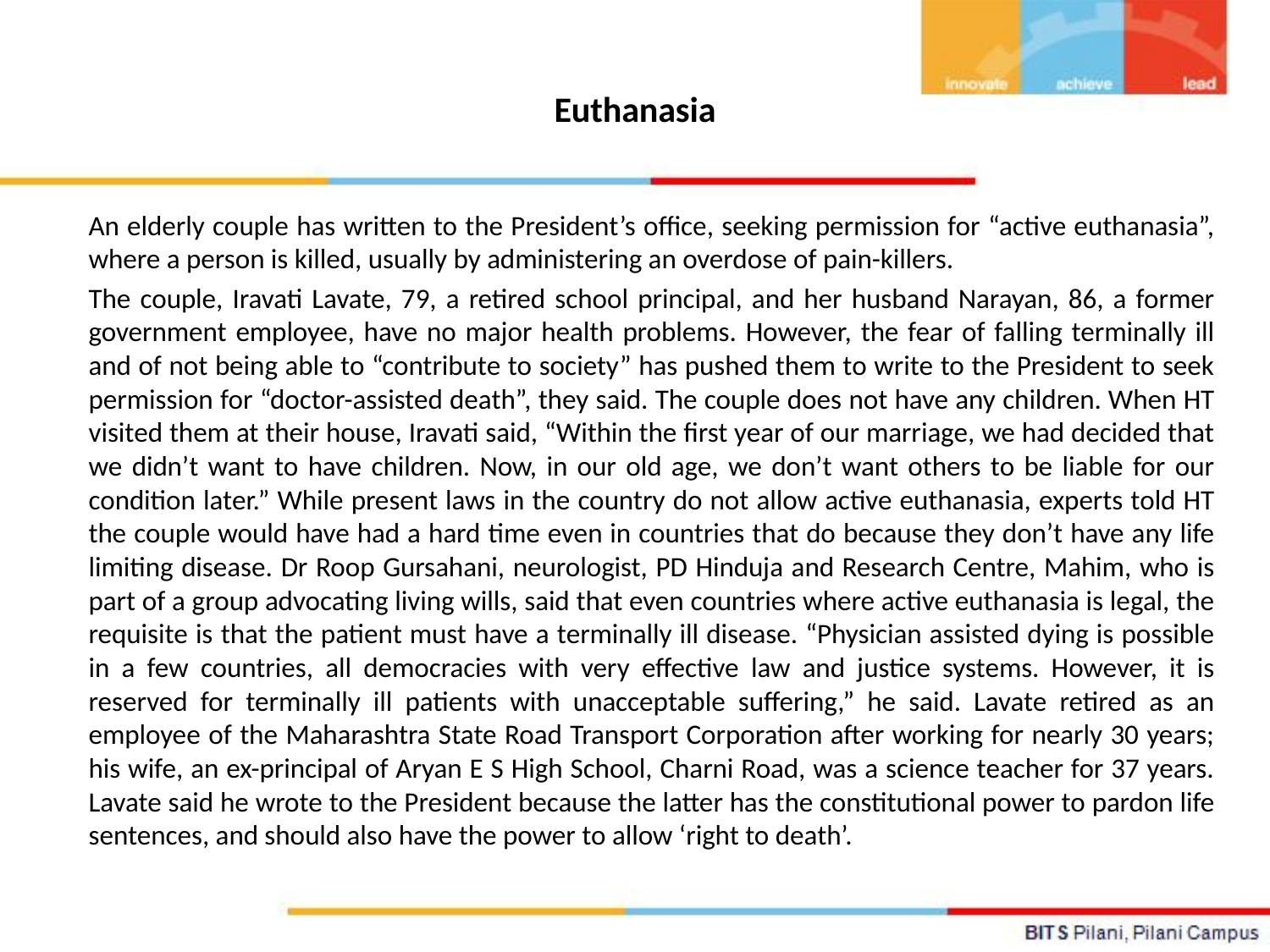

# Euthanasia
	An elderly couple has written to the President’s office, seeking permission for “active euthanasia”, where a person is killed, usually by administering an overdose of pain-killers.
	The couple, Iravati Lavate, 79, a retired school principal, and her husband Narayan, 86, a former government employee, have no major health problems. However, the fear of falling terminally ill and of not being able to “contribute to society” has pushed them to write to the President to seek permission for “doctor-assisted death”, they said. The couple does not have any children. When HT visited them at their house, Iravati said, “Within the first year of our marriage, we had decided that we didn’t want to have children. Now, in our old age, we don’t want others to be liable for our condition later.” While present laws in the country do not allow active euthanasia, experts told HT the couple would have had a hard time even in countries that do because they don’t have any life limiting disease. Dr Roop Gursahani, neurologist, PD Hinduja and Research Centre, Mahim, who is part of a group advocating living wills, said that even countries where active euthanasia is legal, the requisite is that the patient must have a terminally ill disease. “Physician assisted dying is possible in a few countries, all democracies with very effective law and justice systems. However, it is reserved for terminally ill patients with unacceptable suffering,” he said. Lavate retired as an employee of the Maharashtra State Road Transport Corporation after working for nearly 30 years; his wife, an ex-principal of Aryan E S High School, Charni Road, was a science teacher for 37 years. Lavate said he wrote to the President because the latter has the constitutional power to pardon life sentences, and should also have the power to allow ‘right to death’.